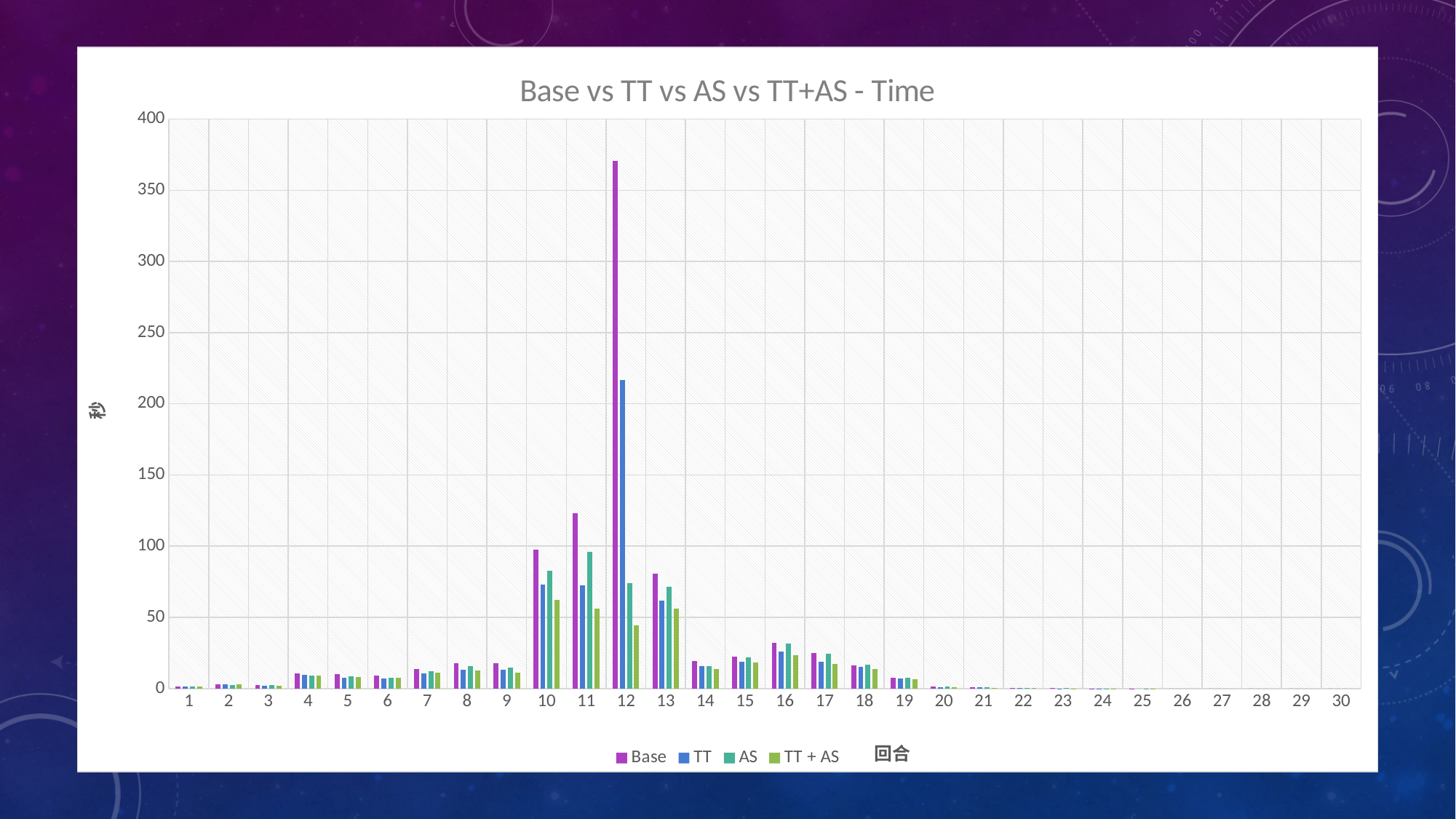

### Chart: Base vs TT vs AS vs TT+AS - Time

| Category |  |  |  |  |
|---|---|---|---|---|